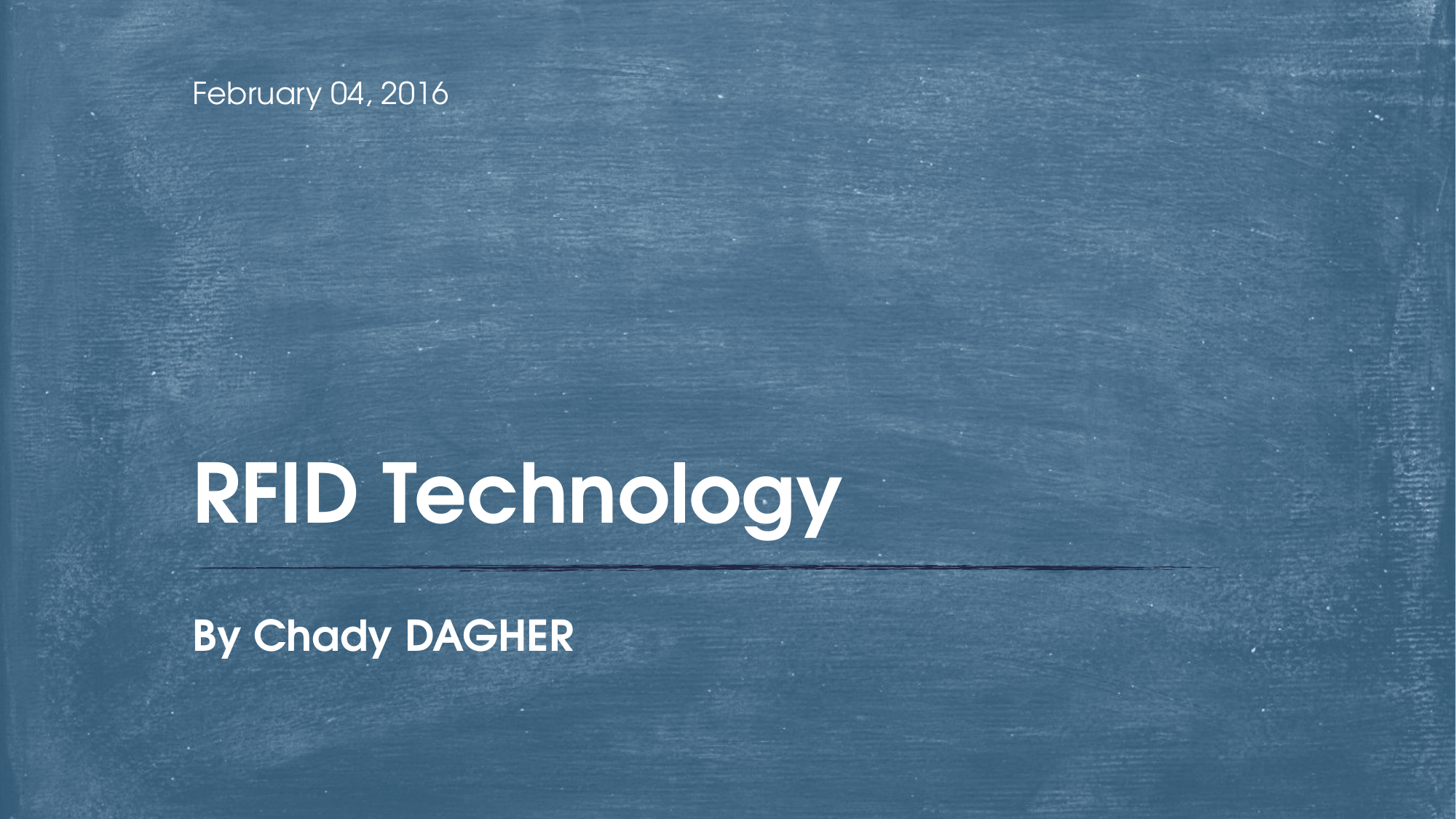

February 04, 2016
# RFID Technology
By Chady DAGHER